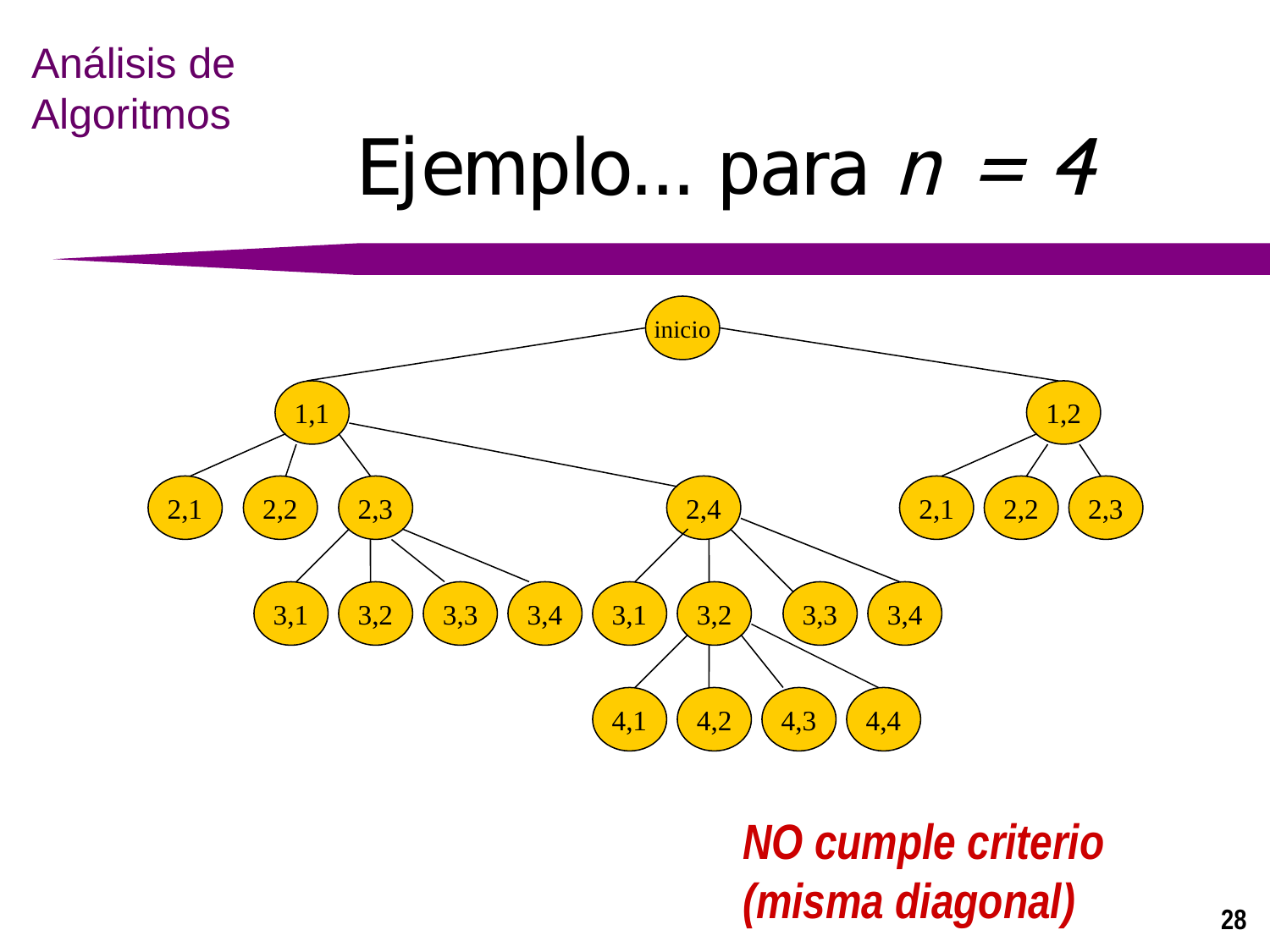

# Ejemplo… para n = 4
inicio

1,1
1,2

2,1
2,2
2,3
2,4
2,1
2,2
2,3

3,1
3,2
3,3
3,4
3,1
3,2
3,3
3,4

4,1
4,2
4,3
4,4
NO cumple criterio
(misma diagonal)
28